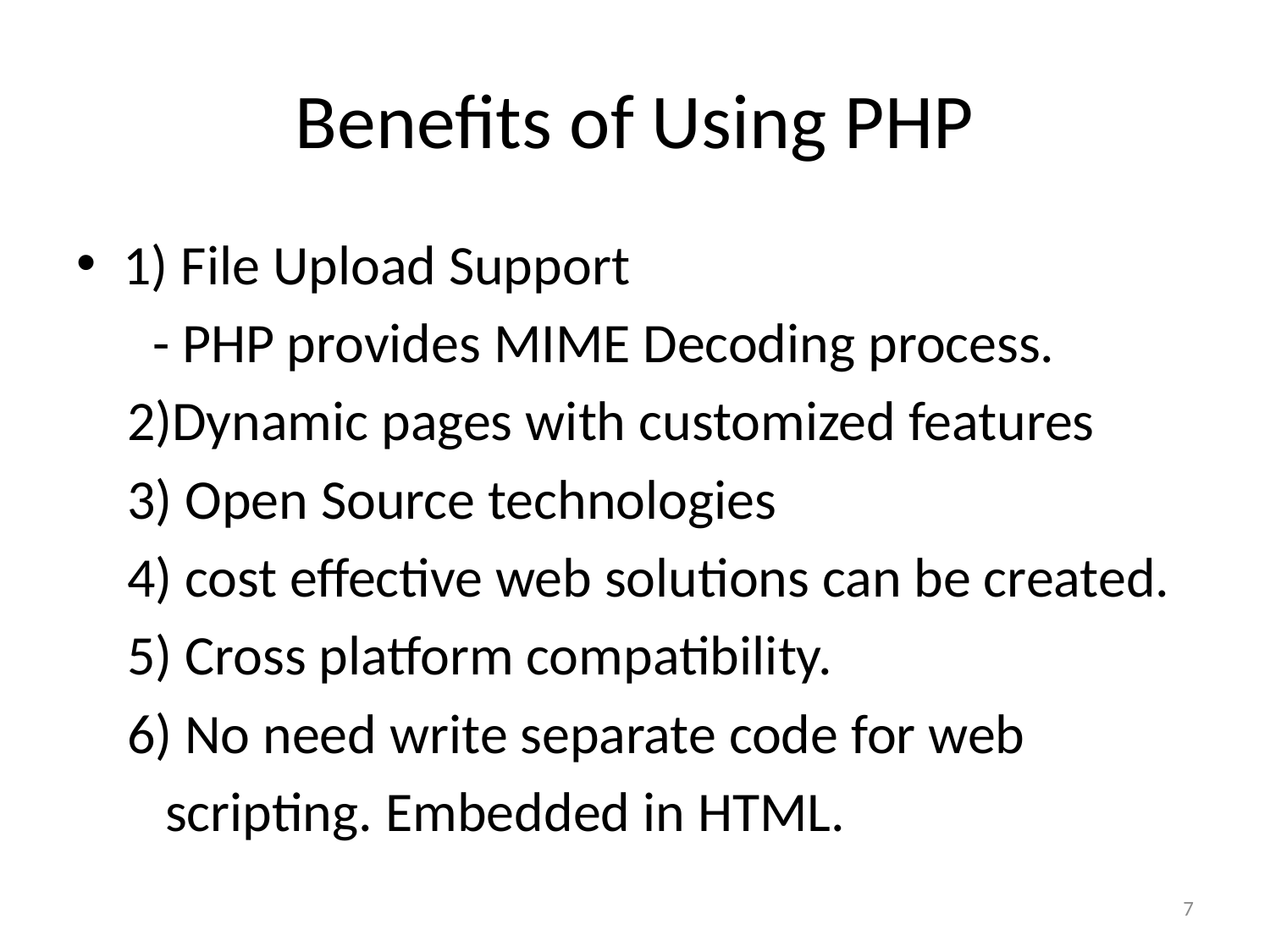

# Benefits of Using PHP
1) File Upload Support
      - PHP provides MIME Decoding process.
    2)Dynamic pages with customized features
    3) Open Source technologies
    4) cost effective web solutions can be created.
    5) Cross platform compatibility.
    6) No need write separate code for web
       scripting. Embedded in HTML.

7